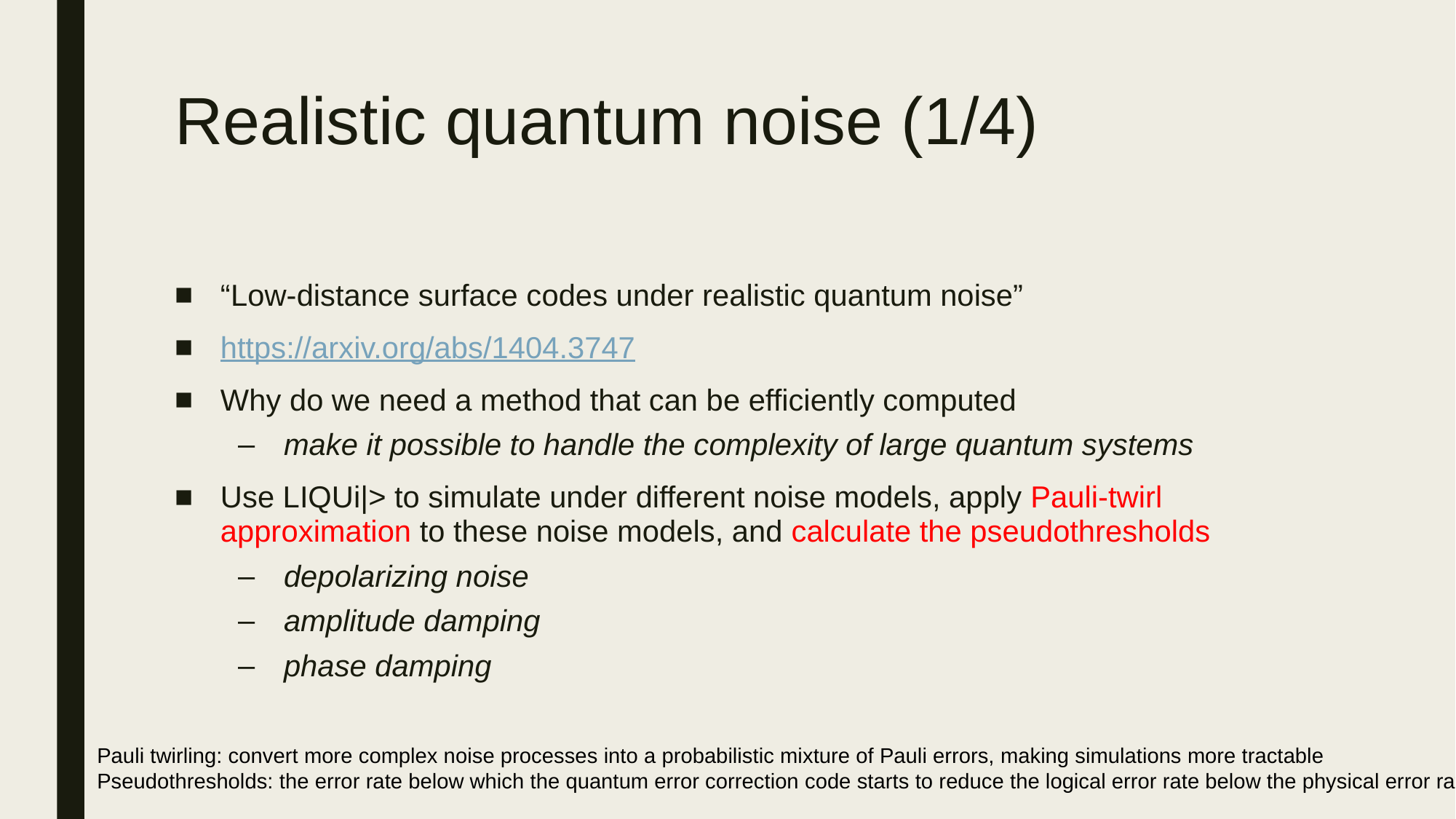

# Realistic quantum noise (1/4)
“Low-distance surface codes under realistic quantum noise”
https://arxiv.org/abs/1404.3747
Why do we need a method that can be efficiently computed
make it possible to handle the complexity of large quantum systems
Use LIQUi|> to simulate under different noise models, apply Pauli-twirl approximation to these noise models, and calculate the pseudothresholds
depolarizing noise
amplitude damping
phase damping
Pauli twirling: convert more complex noise processes into a probabilistic mixture of Pauli errors, making simulations more tractable
Pseudothresholds: the error rate below which the quantum error correction code starts to reduce the logical error rate below the physical error rate